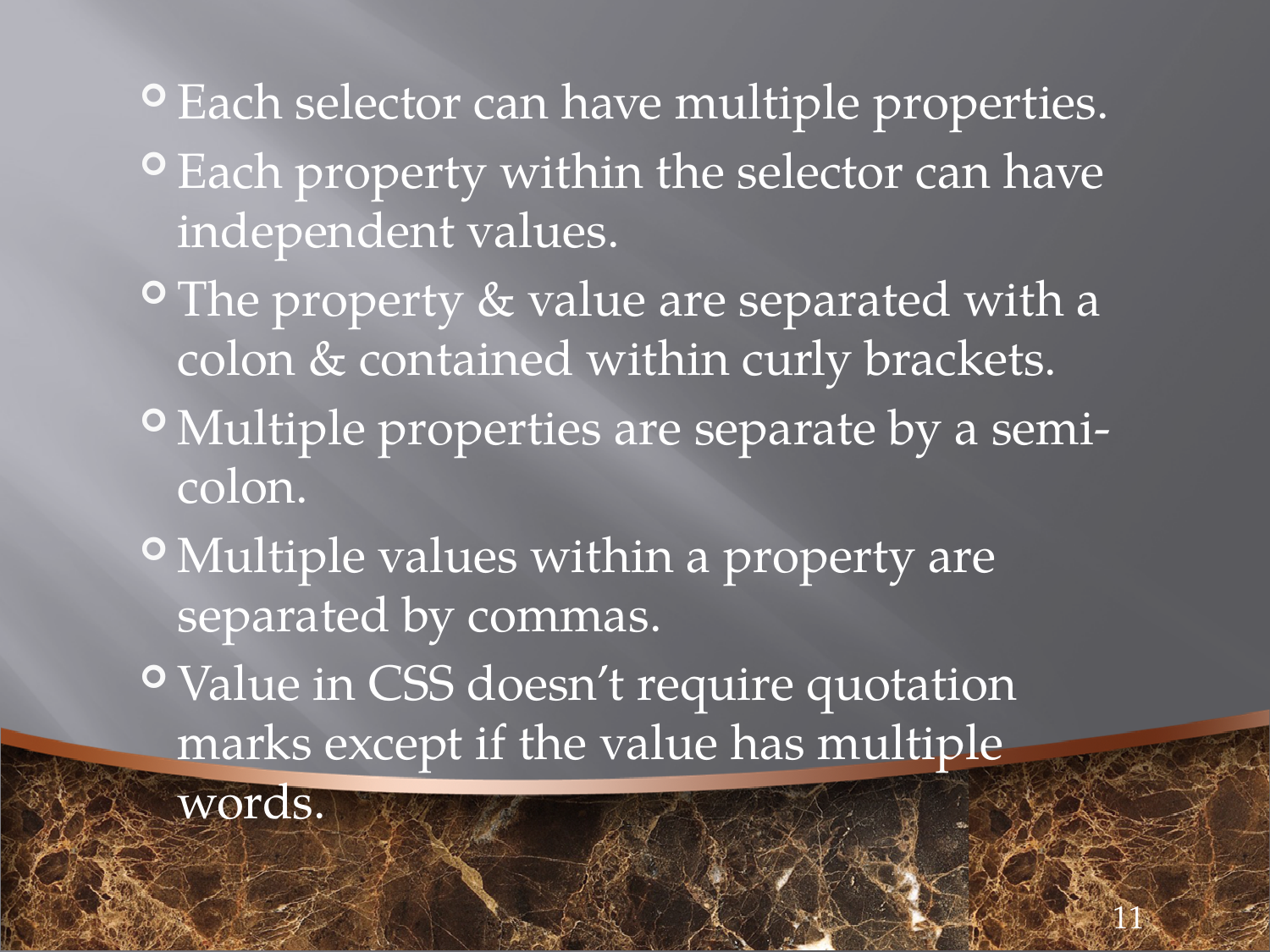

Each selector can have multiple properties.
Each property within the selector can have independent values.
The property & value are separated with a colon & contained within curly brackets.
Multiple properties are separate by a semi-colon.
Multiple values within a property are separated by commas.
Value in CSS doesn’t require quotation marks except if the value has multiple words.

11